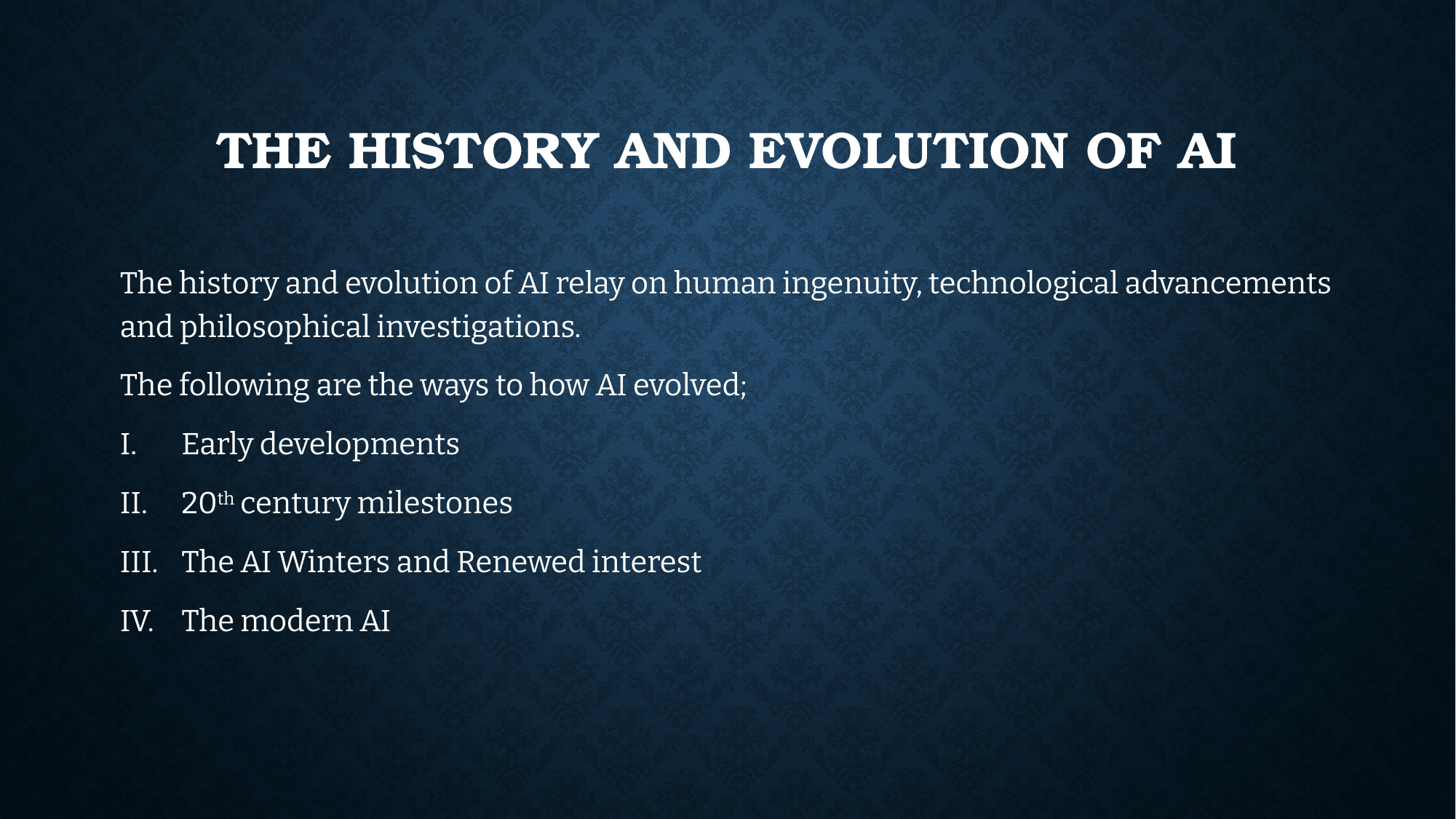

# THE HISTORY AND EVOLUTION OF AI
The history and evolution of AI relay on human ingenuity, technological advancements and philosophical investigations.
The following are the ways to how AI evolved;
Early developments
20th century milestones
The AI Winters and Renewed interest
The modern AI